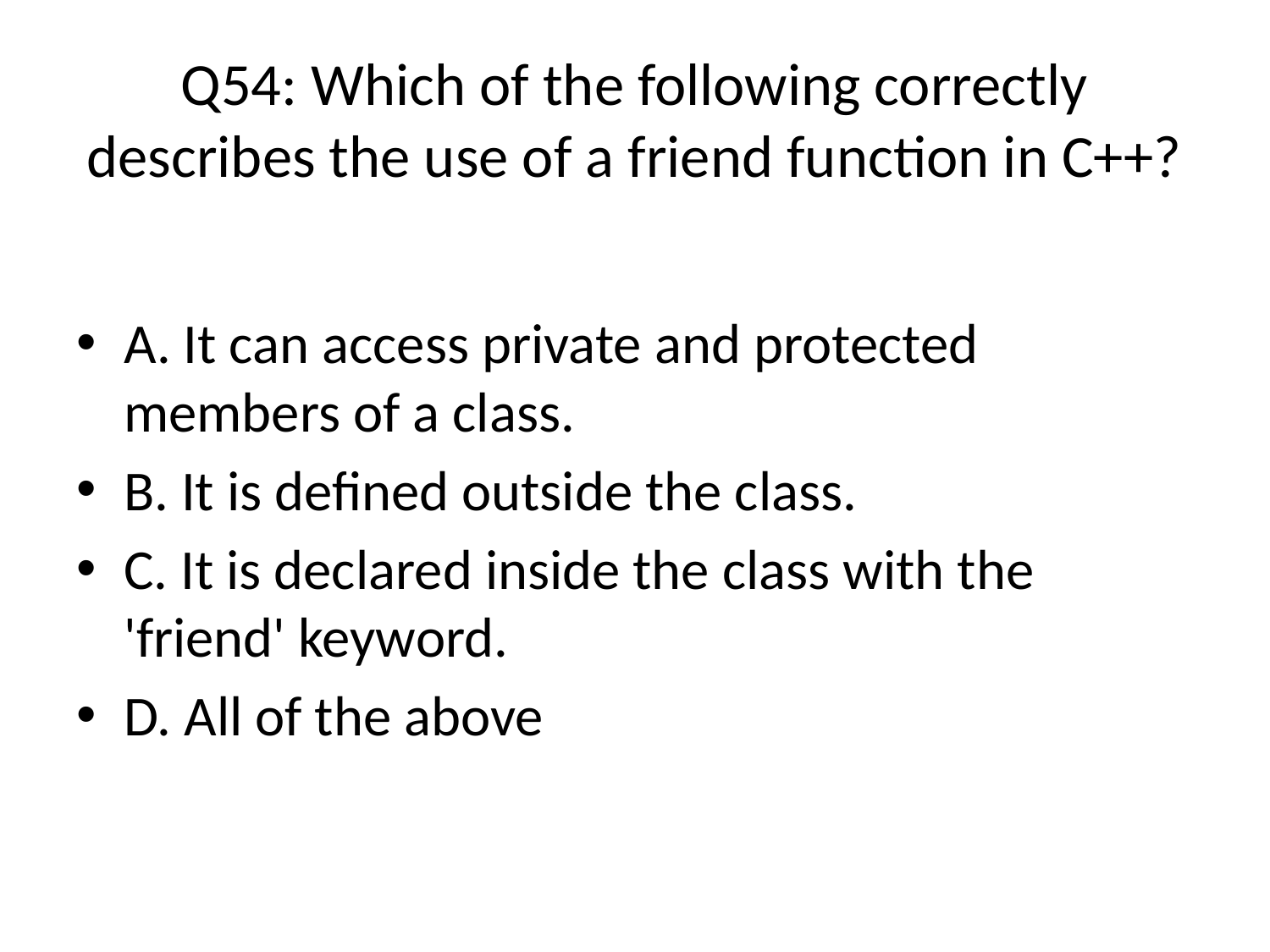

# Q54: Which of the following correctly describes the use of a friend function in C++?

A. It can access private and protected members of a class.
B. It is defined outside the class.
C. It is declared inside the class with the 'friend' keyword.
D. All of the above (Answer)